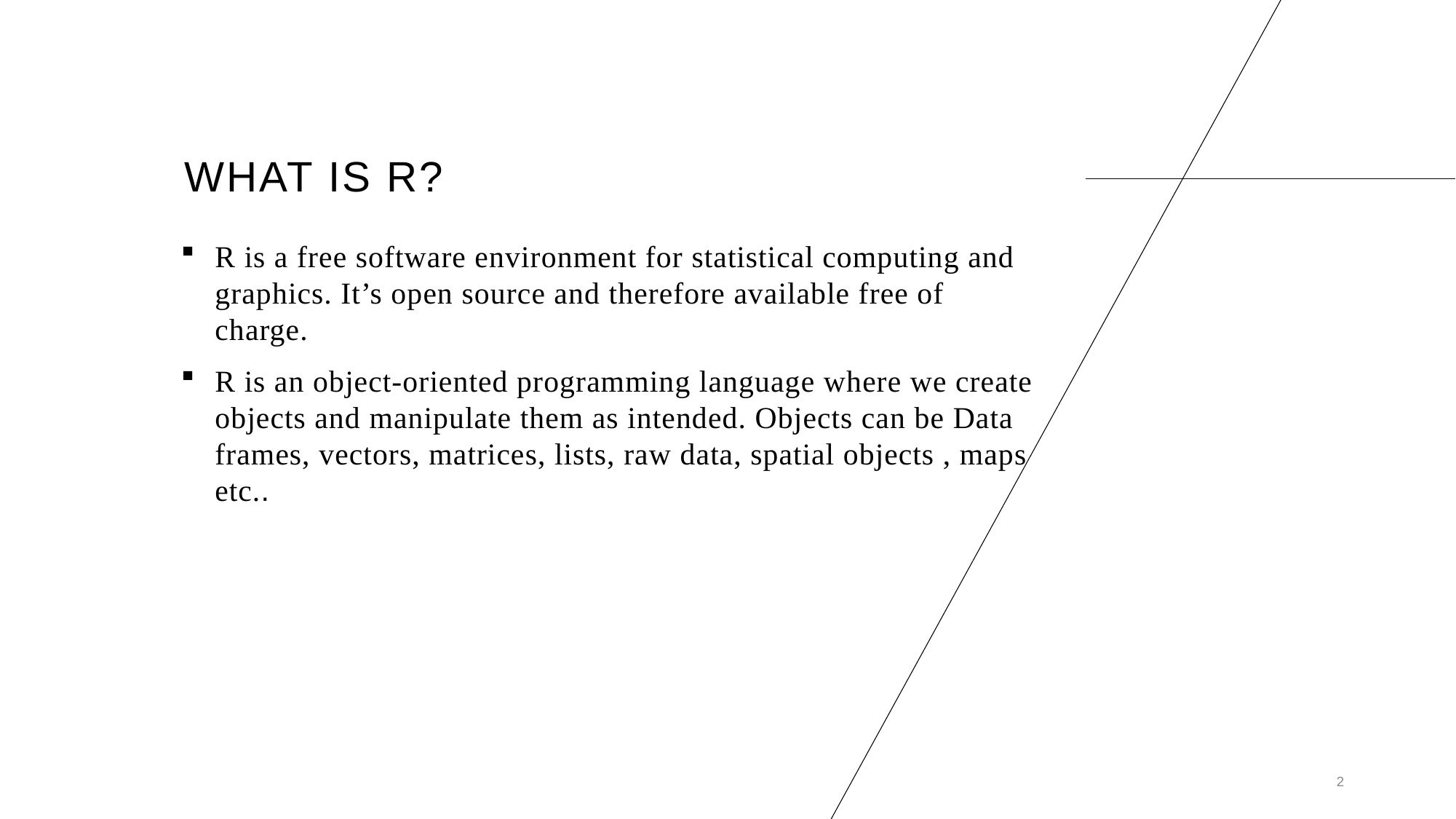

# What is R?
R is a free software environment for statistical computing and
graphics. It’s open source and therefore available free of charge.
R is an object-oriented programming language where we create
objects and manipulate them as intended. Objects can be Data
frames, vectors, matrices, lists, raw data, spatial objects , maps etc..​
2